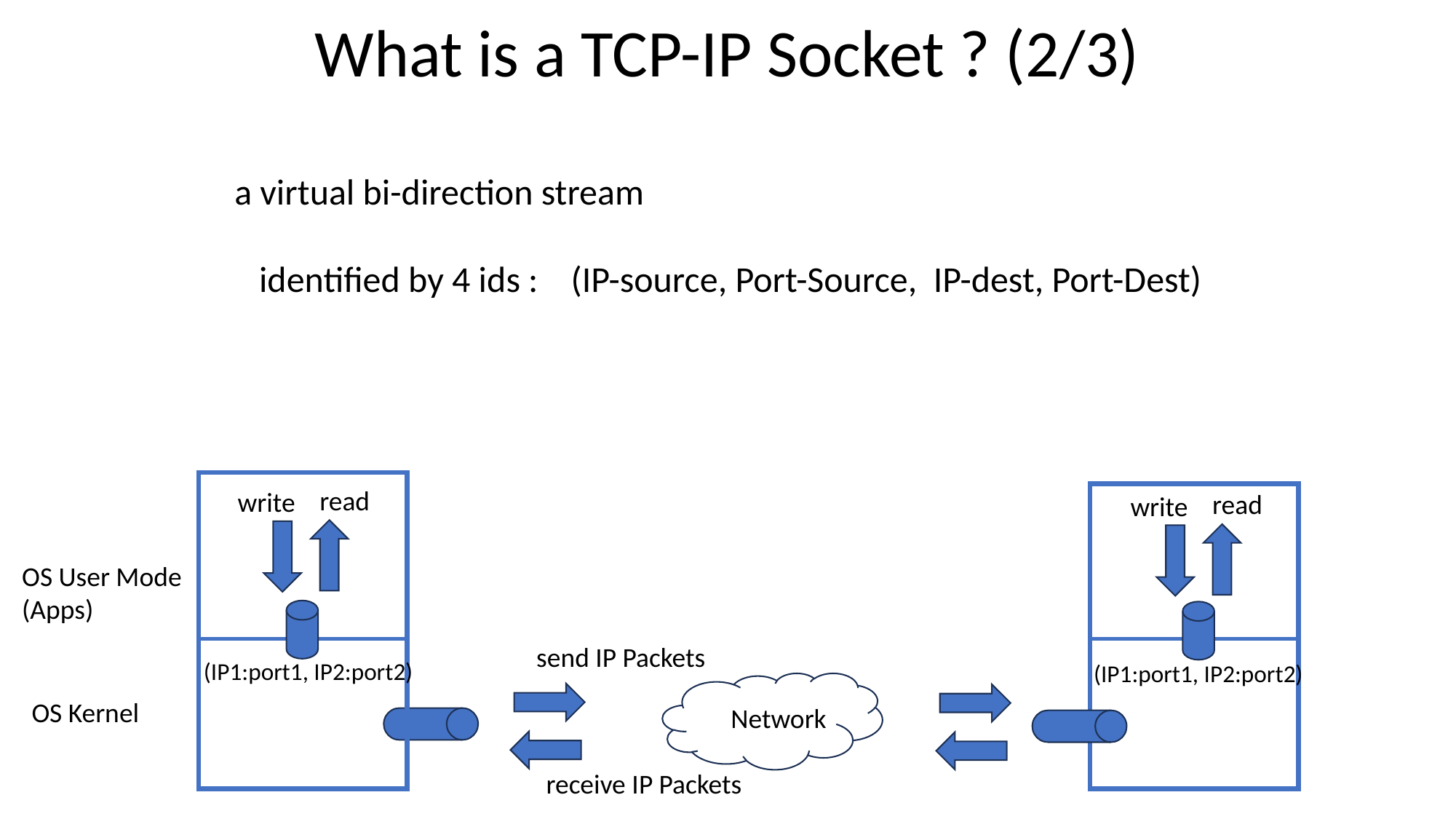

# What is a TCP-IP Socket ? (2/3)
a virtual bi-direction stream

   identified by 4 ids :    (IP-source, Port-Source,  IP-dest, Port-Dest)

read
write
read

write

OS User Mode (Apps)

send IP Packets
(IP1:port1, IP2:port2)
(IP1:port1, IP2:port2)

OS Kernel
Network

receive IP Packets